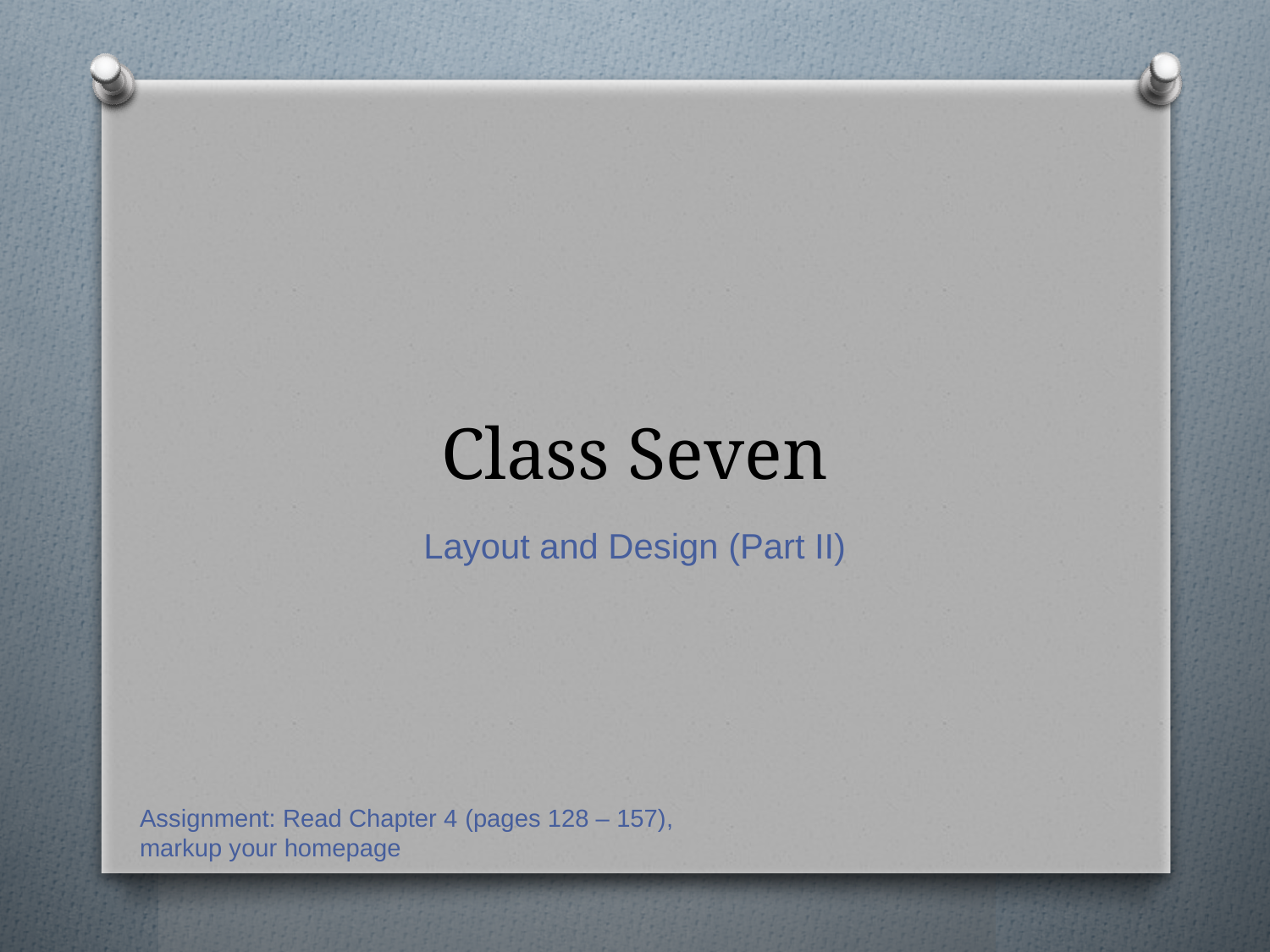

# Class Seven
Layout and Design (Part II)
Assignment: Read Chapter 4 (pages 128 – 157),
markup your homepage